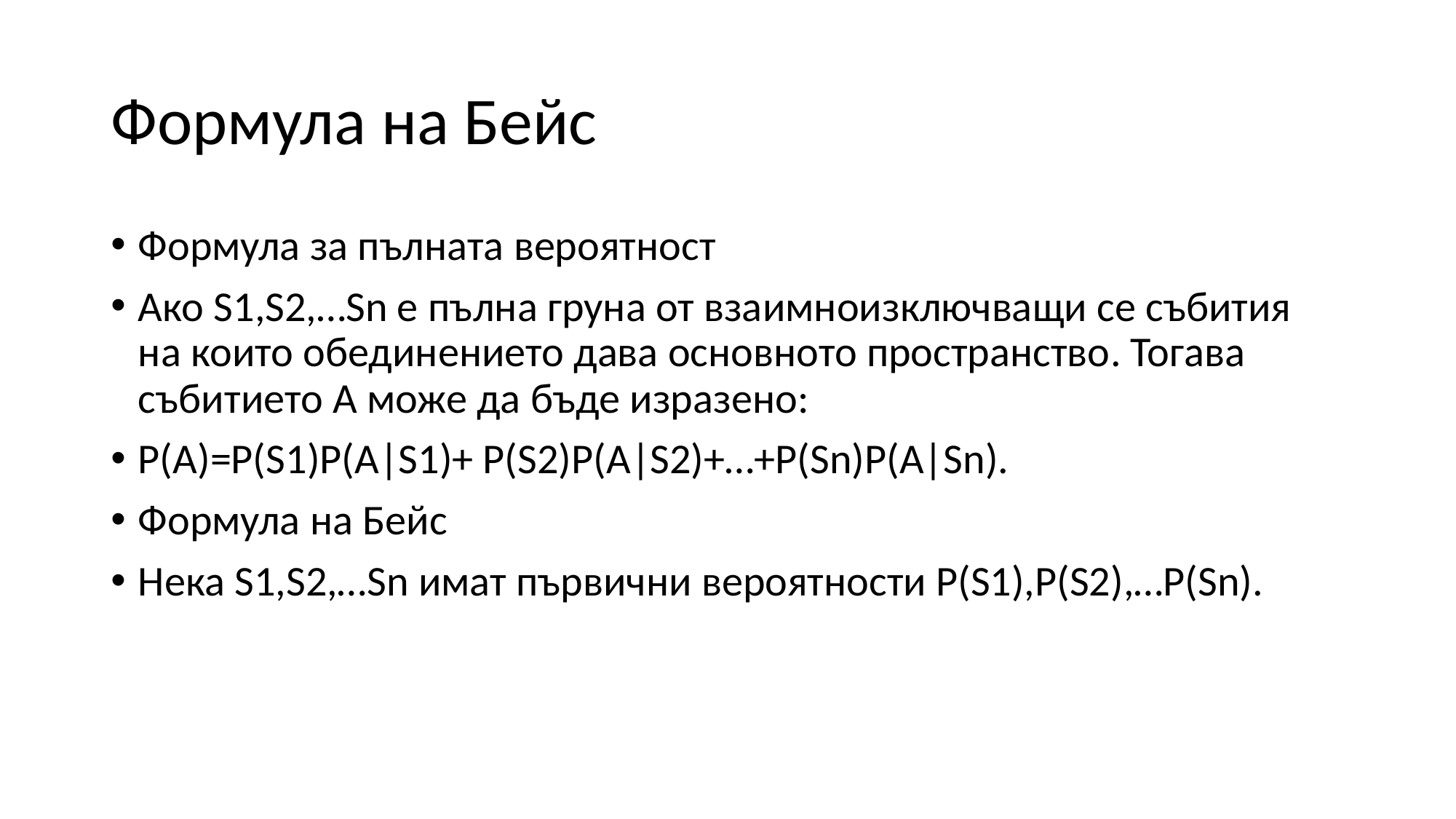

# Формула на Бейс
Формула за пълната вероятност
Ако S1,S2,…Sn e пълна груна от взаимноизключващи се събития на които обединението дава основното пространство. Тогава събитието А може да бъде изразено:
P(A)=P(S1)P(A|S1)+ P(S2)P(A|S2)+…+P(Sn)P(A|Sn).
Формула на Бейс
Нека S1,S2,…Sn имат първични вероятности P(S1),P(S2),…P(Sn).